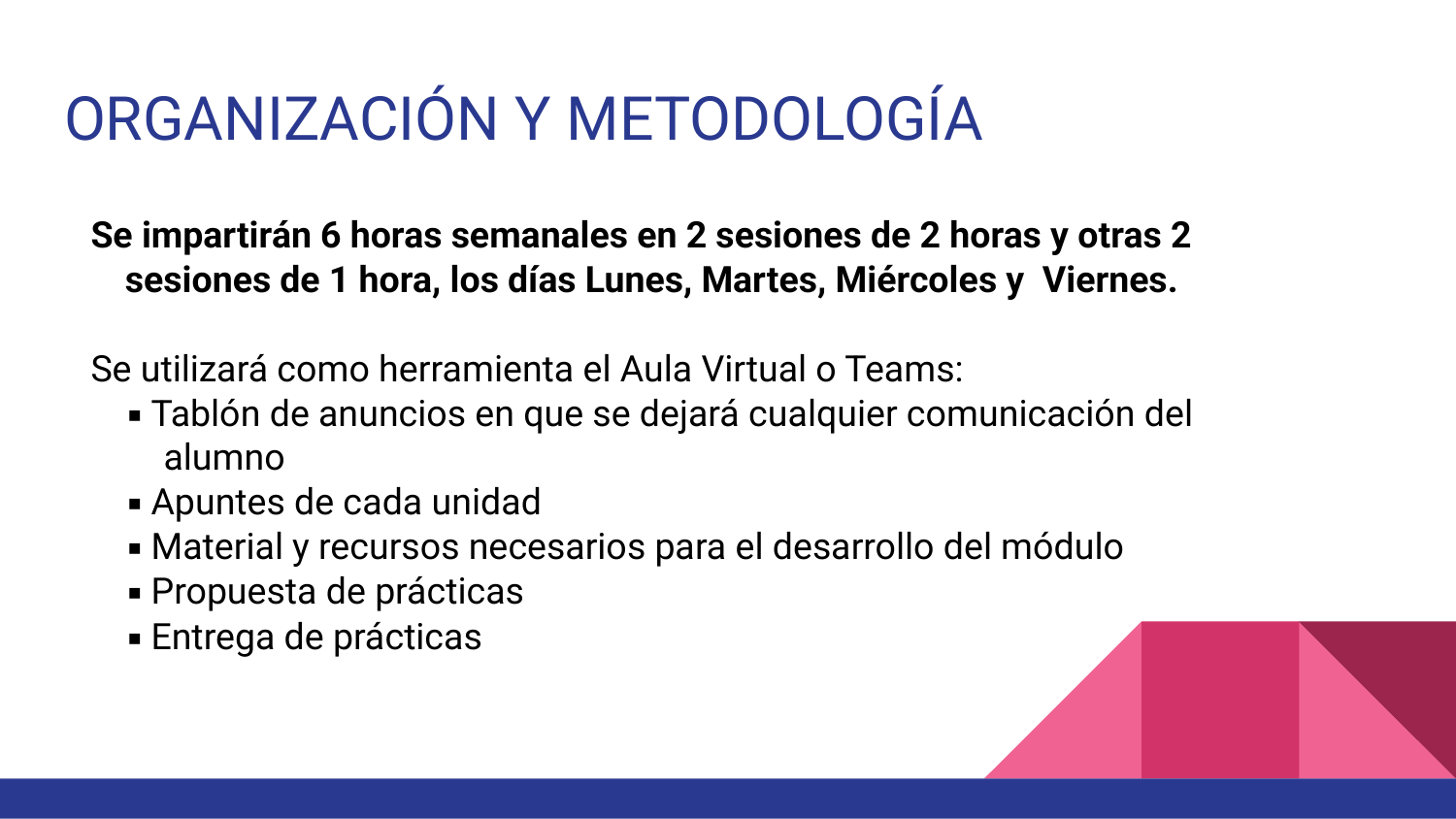

# ORGANIZACIÓN Y METODOLOGÍA
Se impartirán 6 horas semanales en 2 sesiones de 2 horas y otras 2 sesiones de 1 hora, los días Lunes, Martes, Miércoles y  Viernes.

Se utilizará como herramienta el Aula Virtual o Teams:
▪ Tablón de anuncios en que se dejará cualquier comunicación del alumno
▪ Apuntes de cada unidad
▪ Material y recursos necesarios para el desarrollo del módulo
▪ Propuesta de prácticas
▪ Entrega de prácticas